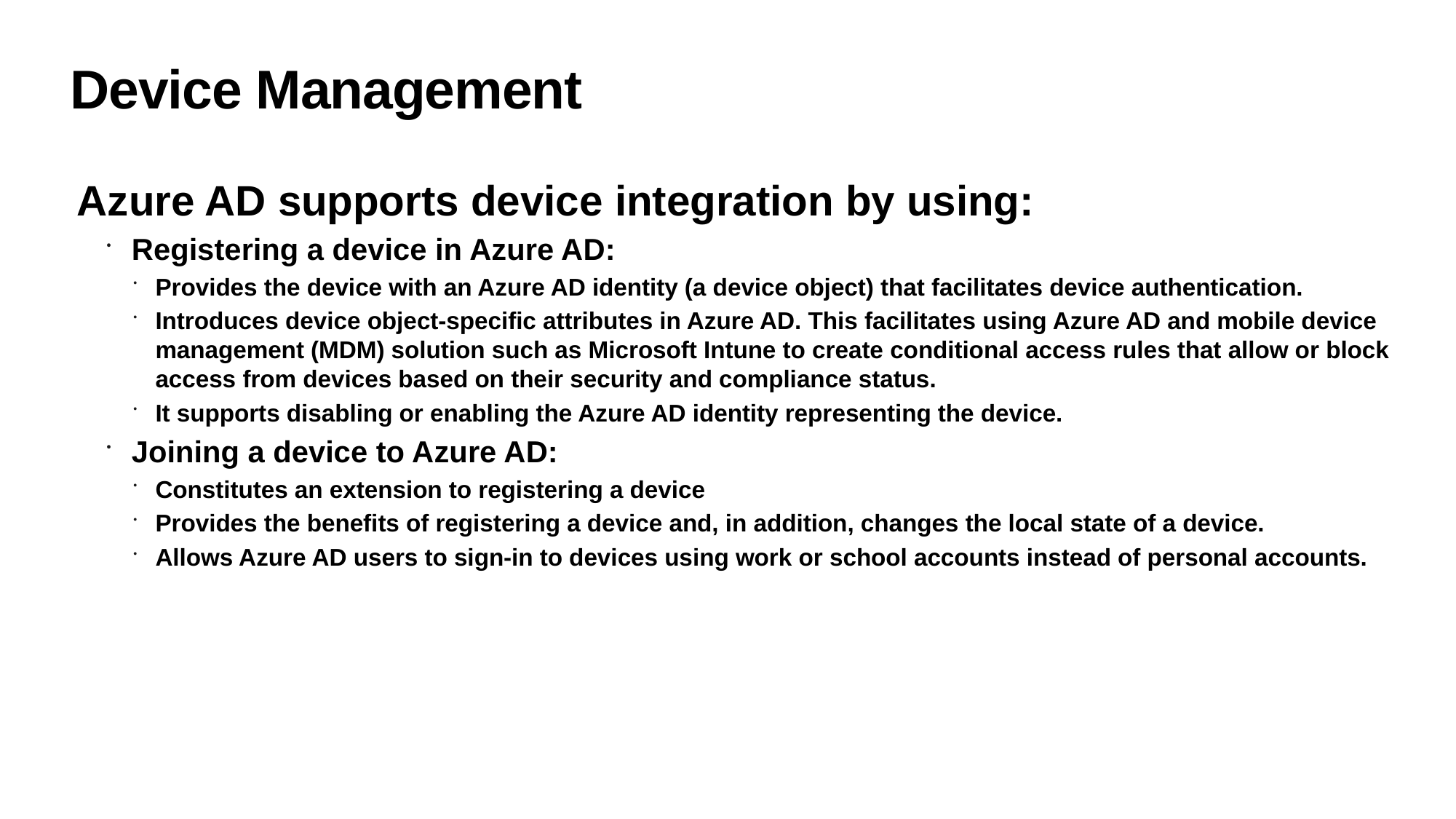

# Device Management
Azure AD supports device integration by using:
Registering a device in Azure AD:
Provides the device with an Azure AD identity (a device object) that facilitates device authentication.
Introduces device object-specific attributes in Azure AD. This facilitates using Azure AD and mobile device management (MDM) solution such as Microsoft Intune to create conditional access rules that allow or block access from devices based on their security and compliance status.
It supports disabling or enabling the Azure AD identity representing the device.
Joining a device to Azure AD:
Constitutes an extension to registering a device
Provides the benefits of registering a device and, in addition, changes the local state of a device.
Allows Azure AD users to sign-in to devices using work or school accounts instead of personal accounts.